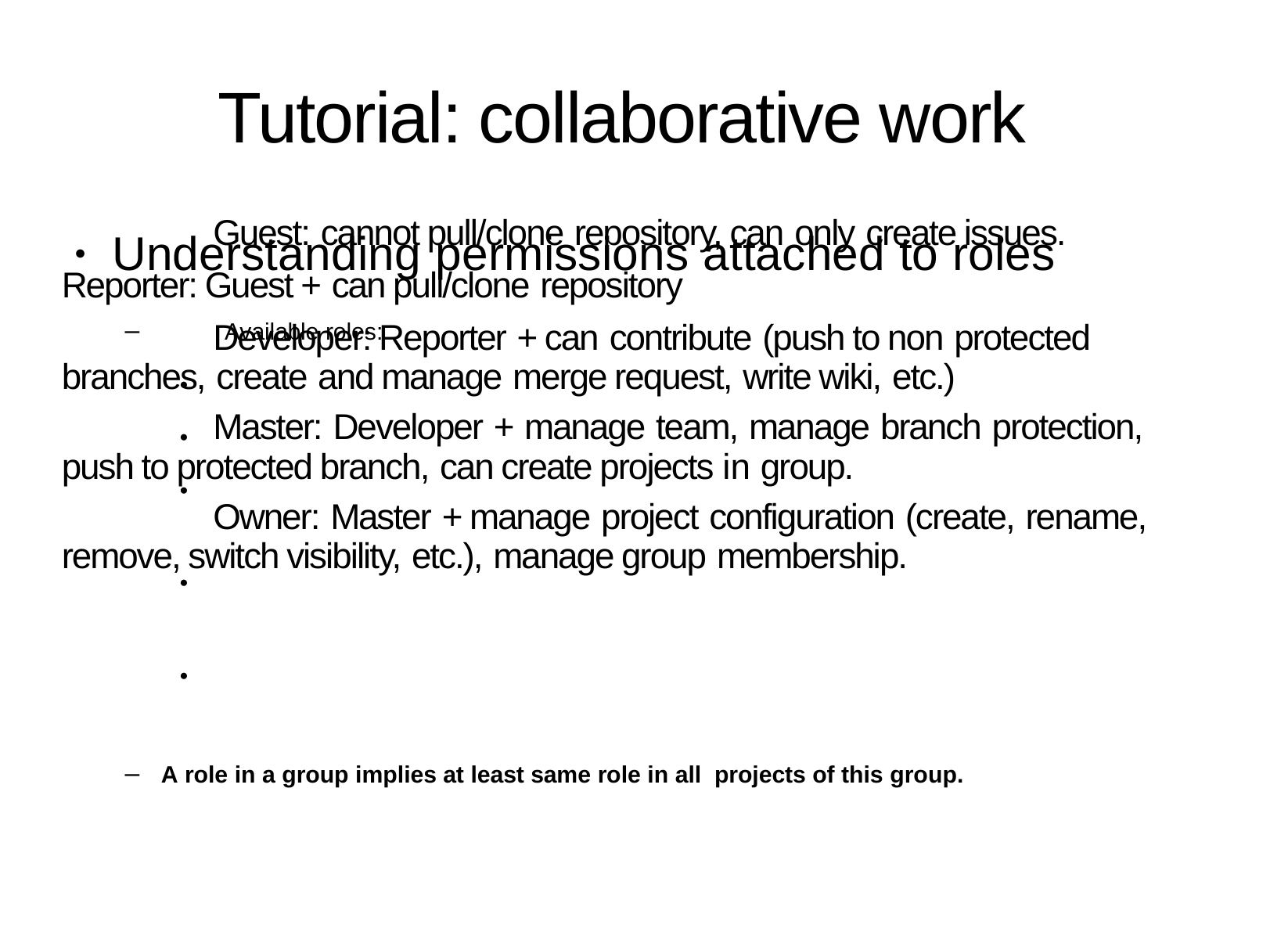

# Tutorial: collaborative work
Guest: cannot pull/clone repository, can only create issues.  Reporter: Guest + can pull/clone repository
Developer: Reporter + can contribute (push to non protected  branches, create and manage merge request, write wiki, etc.)
Master: Developer + manage team, manage branch protection,  push to protected branch, can create projects in group.
Owner: Master + manage project configuration (create, rename,  remove, switch visibility, etc.), manage group membership.
Understanding permissions attached to roles
–	Available roles:
●
●
●
●
●
●
–	A role in a group implies at least same role in all  projects of this group.
98